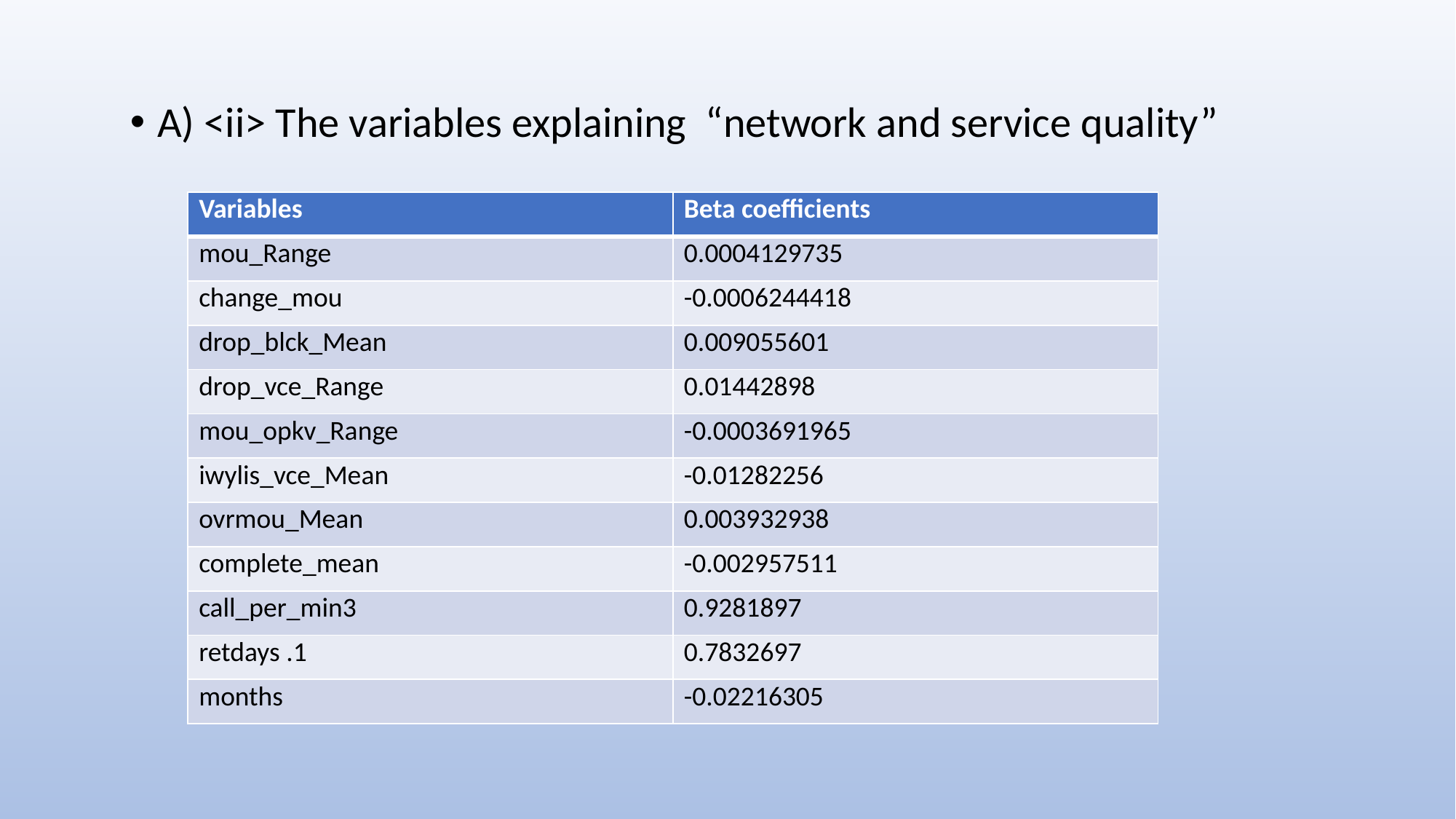

A) <ii> The variables explaining  “network and service quality”

| Variables | Beta coefficients |
| --- | --- |
| mou\_Range | 0.0004129735 |
| change\_mou | -0.0006244418 |
| drop\_blck\_Mean | 0.009055601 |
| drop\_vce\_Range | 0.01442898 |
| mou\_opkv\_Range | -0.0003691965 |
| iwylis\_vce\_Mean | -0.01282256 |
| ovrmou\_Mean | 0.003932938 |
| complete\_mean | -0.002957511 |
| call\_per\_min3 | 0.9281897 |
| retdays .1 | 0.7832697 |
| months | -0.02216305 |